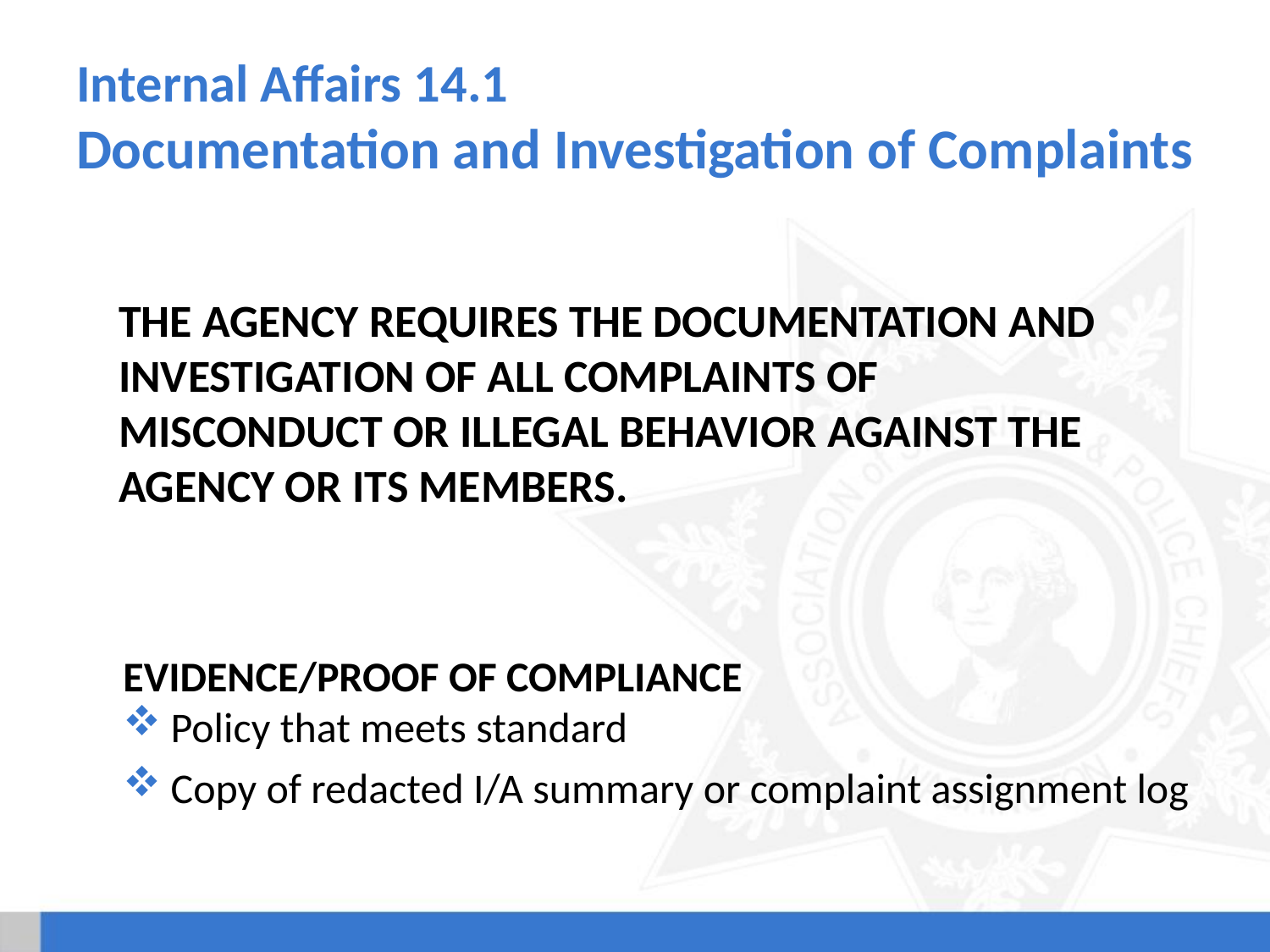

# Internal Affairs 14.1 Documentation and Investigation of Complaints
The agency requires the documentation and investigation of all complaints of misconduct or illegal behavior against the agency or its members.

Evidence/Proof of Compliance
Policy that meets standard
Copy of redacted I/A summary or complaint assignment log